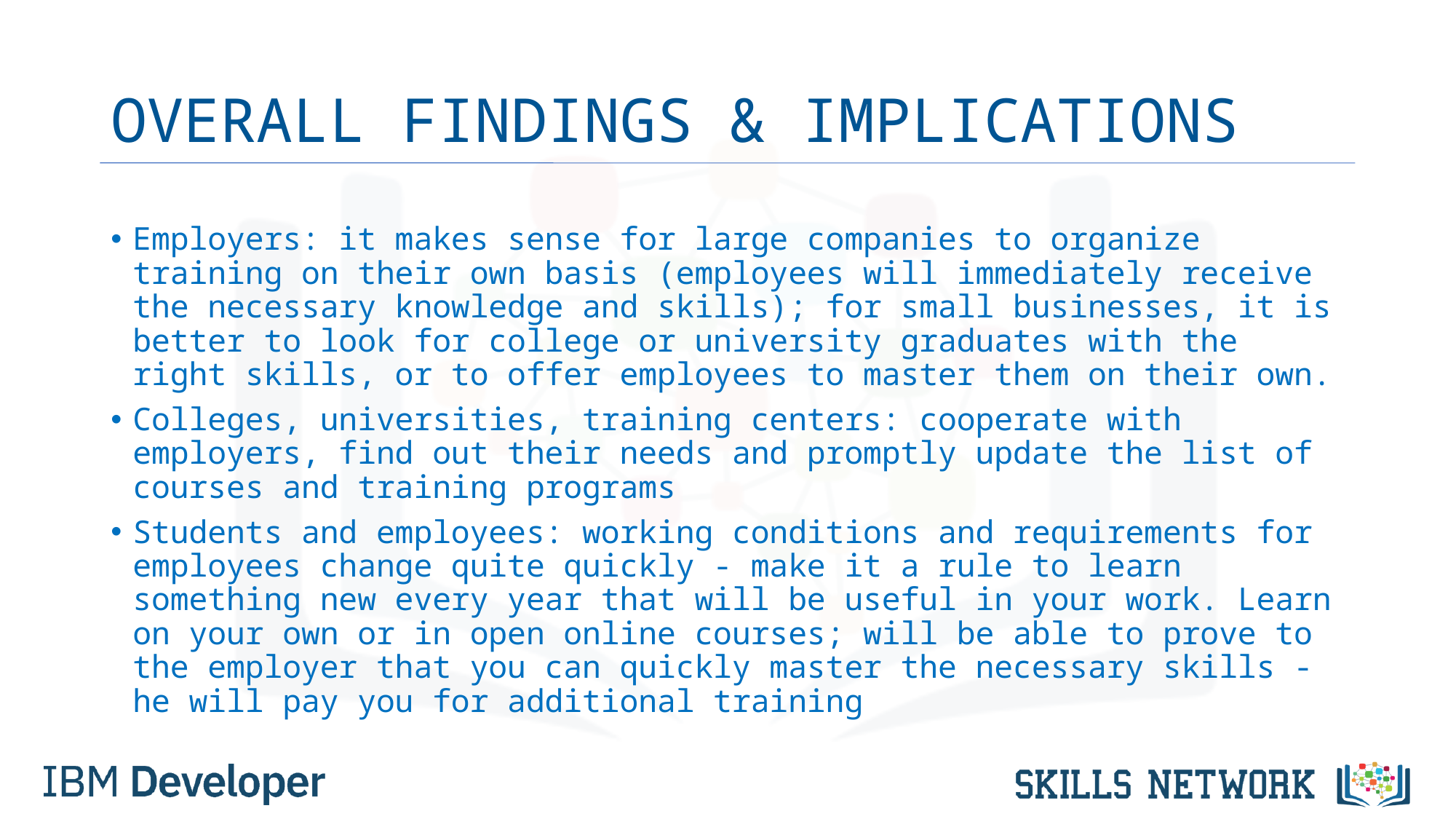

# OVERALL FINDINGS & IMPLICATIONS
Employers: it makes sense for large companies to organize training on their own basis (employees will immediately receive the necessary knowledge and skills); for small businesses, it is better to look for college or university graduates with the right skills, or to offer employees to master them on their own.
Colleges, universities, training centers: cooperate with employers, find out their needs and promptly update the list of courses and training programs
Students and employees: working conditions and requirements for employees change quite quickly - make it a rule to learn something new every year that will be useful in your work. Learn on your own or in open online courses; will be able to prove to the employer that you can quickly master the necessary skills - he will pay you for additional training